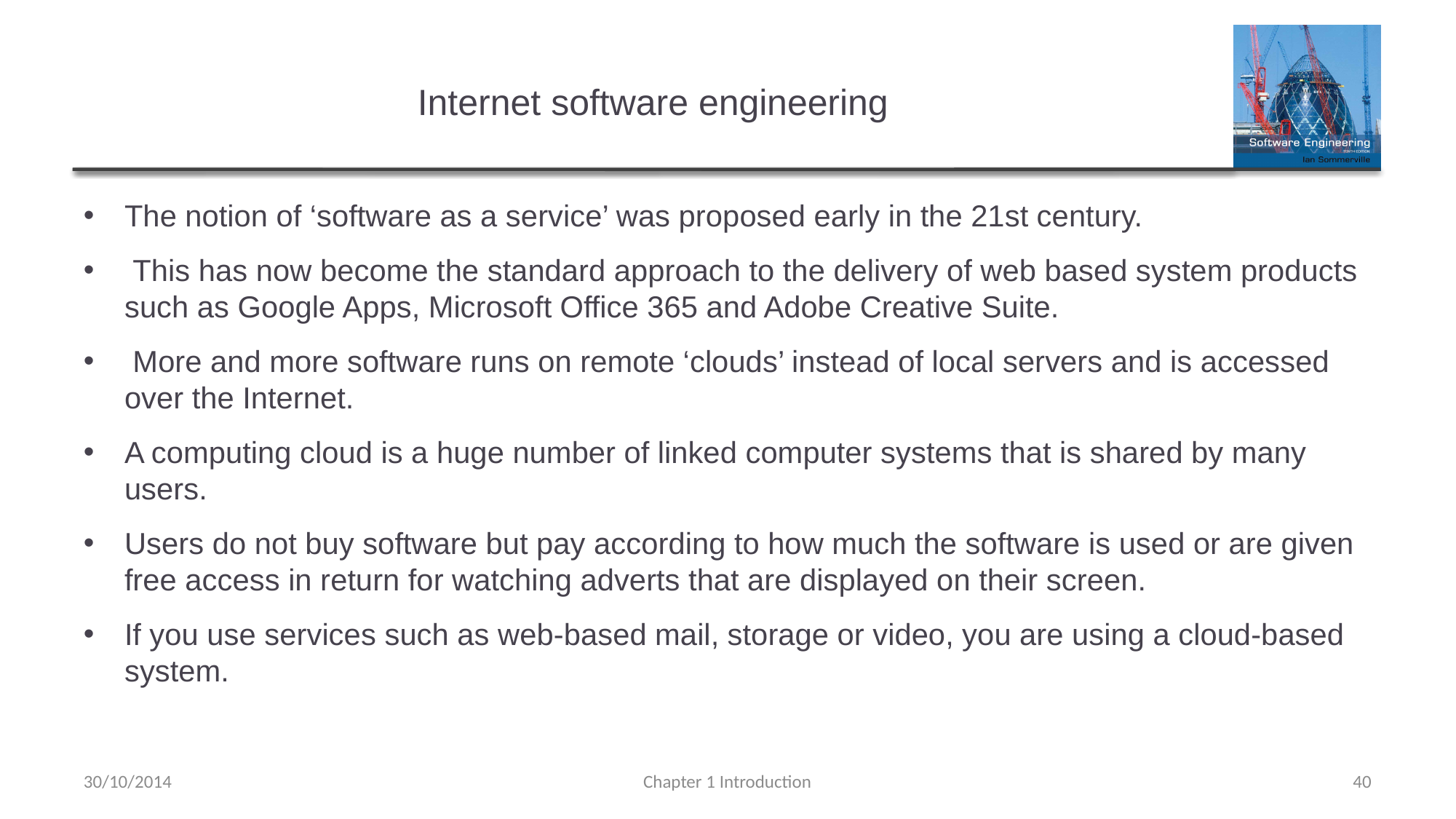

# Internet software engineering
The notion of ‘software as a service’ was proposed early in the 21st century.
 This has now become the standard approach to the delivery of web based system products such as Google Apps, Microsoft Office 365 and Adobe Creative Suite.
 More and more software runs on remote ‘clouds’ instead of local servers and is accessed over the Internet.
A computing cloud is a huge number of linked computer systems that is shared by many users.
Users do not buy software but pay according to how much the software is used or are given free access in return for watching adverts that are displayed on their screen.
If you use services such as web-based mail, storage or video, you are using a cloud-based system.
30/10/2014
Chapter 1 Introduction
40